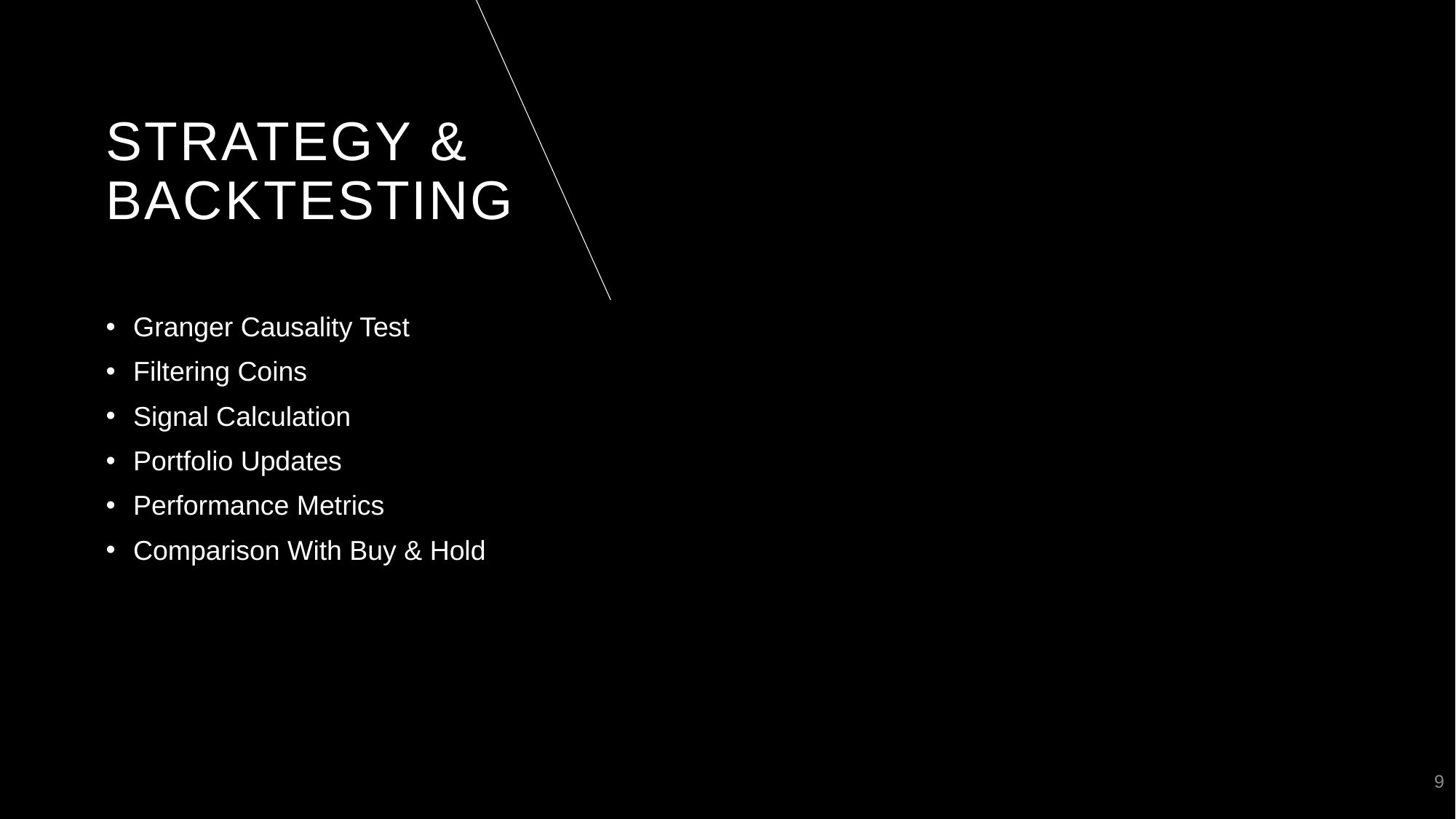

# Strategy & backtesting
Granger Causality Test
Filtering Coins
Signal Calculation
Portfolio Updates
Performance Metrics
Comparison With Buy & Hold
9